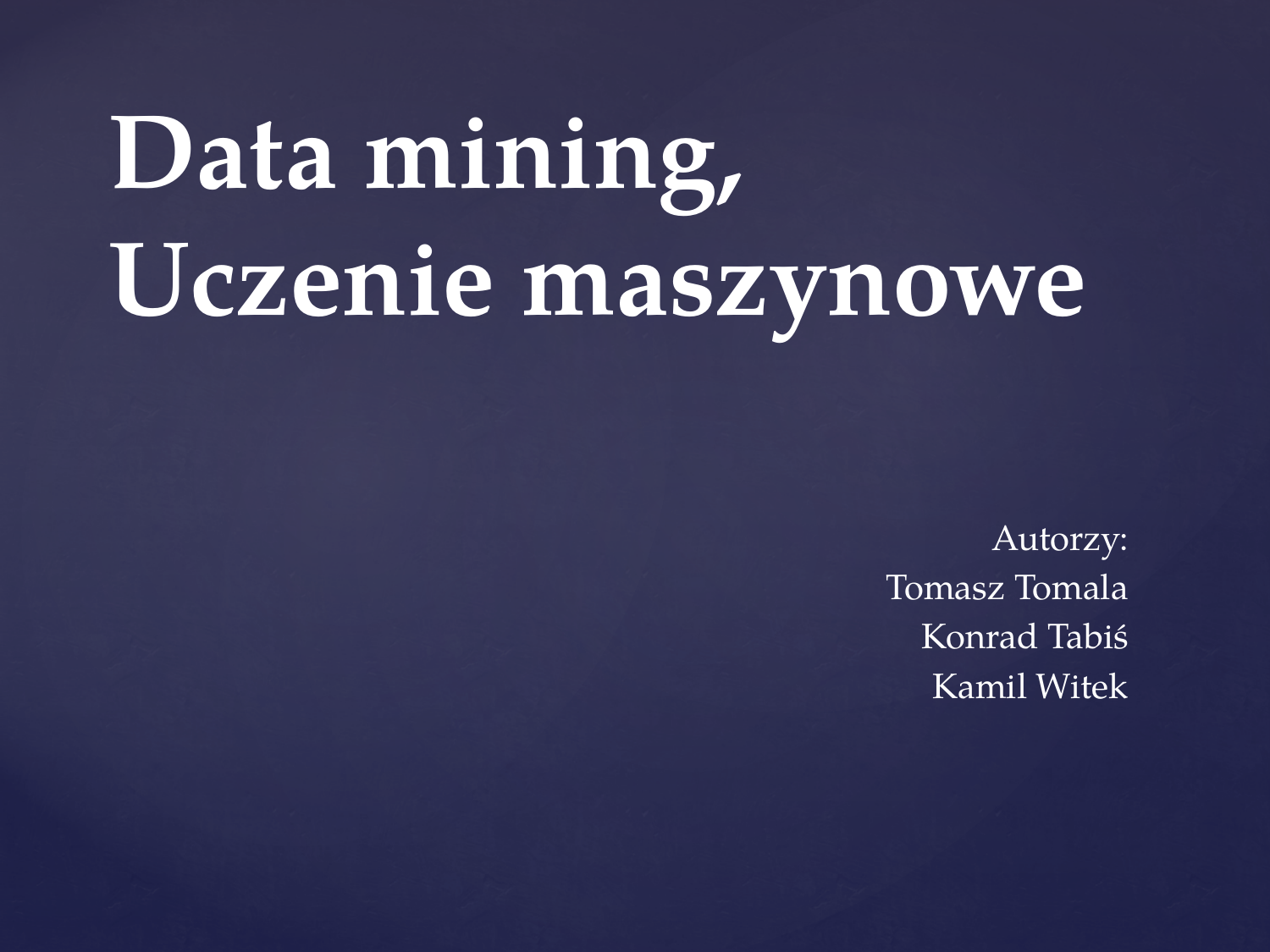

# Data mining, Uczenie maszynowe
Autorzy:
Tomasz Tomala
Konrad Tabiś
Kamil Witek